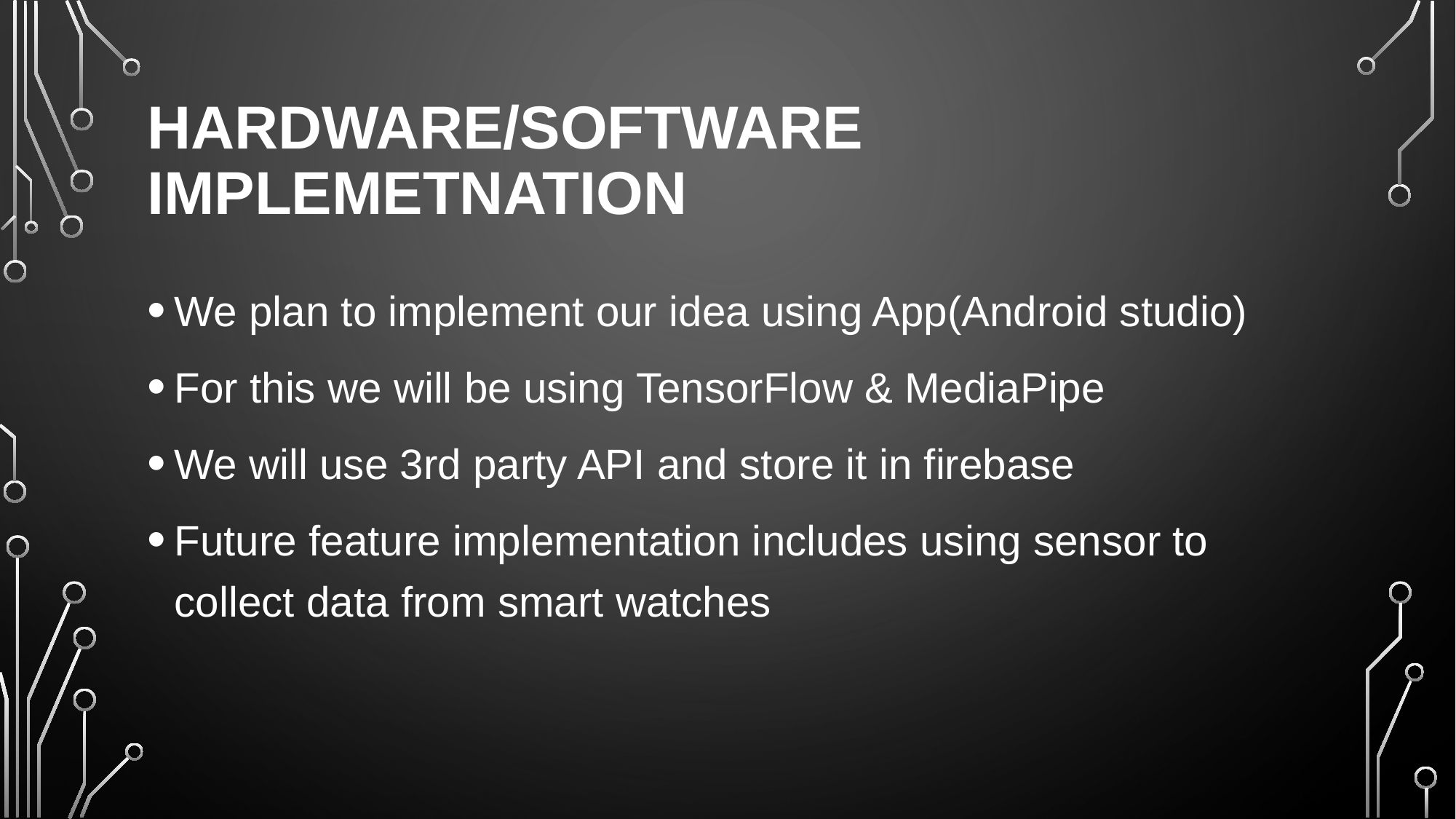

# HARDWARE/SOFTWARE IMPLEMETNATION
We plan to implement our idea using App(Android studio)
For this we will be using TensorFlow & MediaPipe
We will use 3rd party API and store it in firebase
Future feature implementation includes using sensor to collect data from smart watches